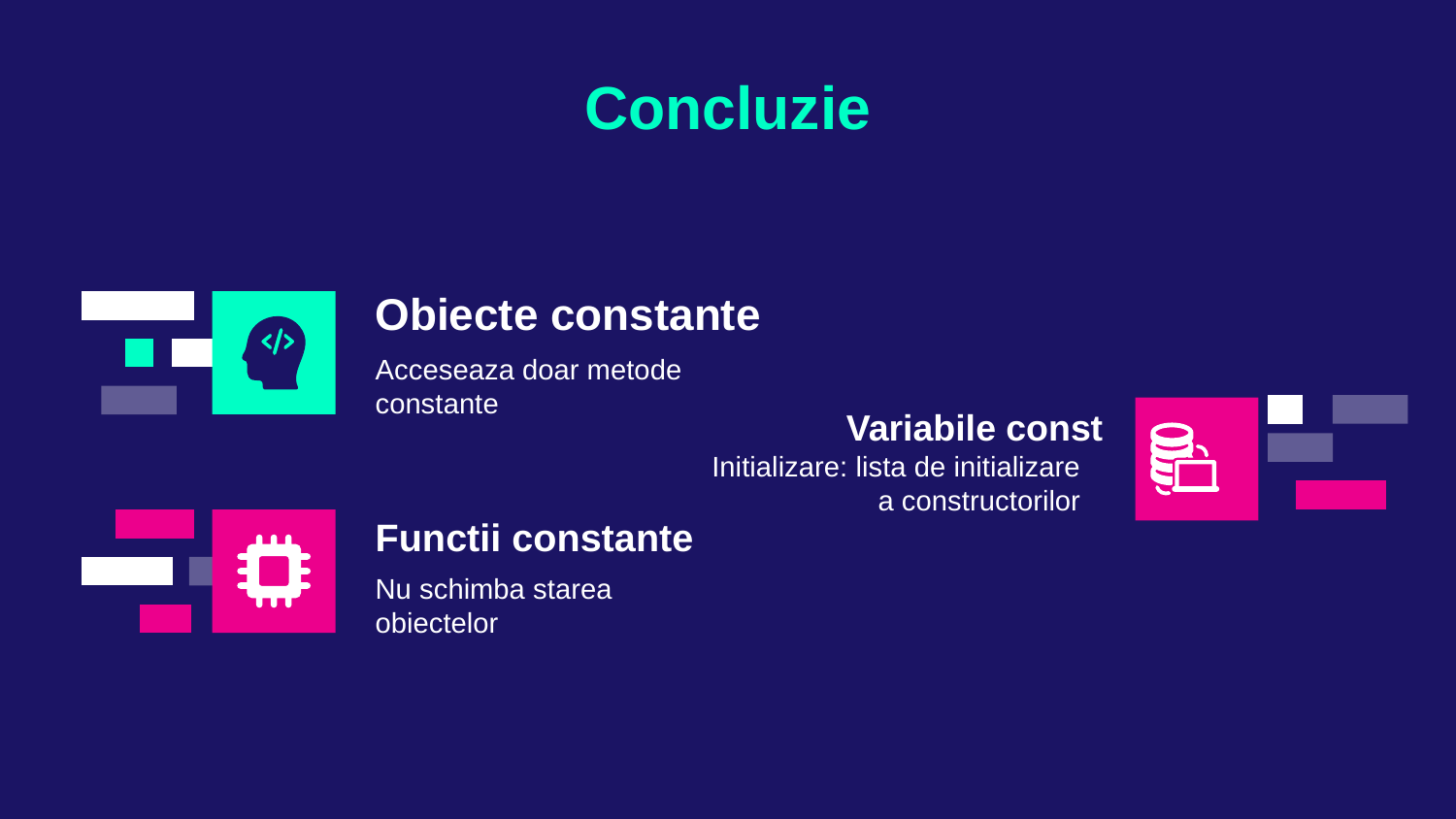

Concluzie
# Obiecte constante

Acceseaza doar metode constante

Variabile const

Initializare: lista de initializare a constructorilor

Functii constante

Nu schimba starea obiectelor